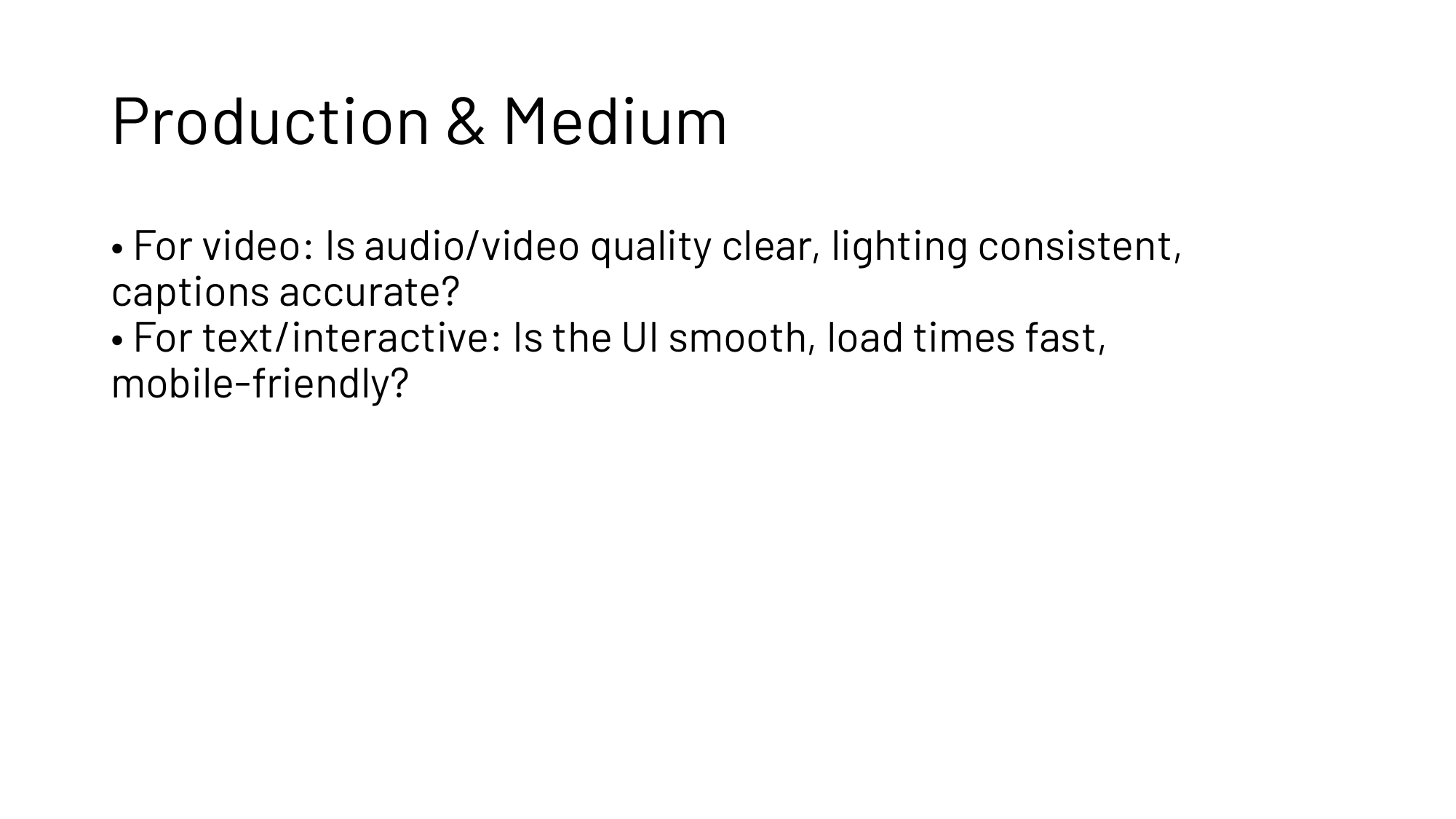

# Production & Medium
• For video: Is audio/video quality clear, lighting consistent, captions accurate?
• For text/interactive: Is the UI smooth, load times fast, mobile‑friendly?